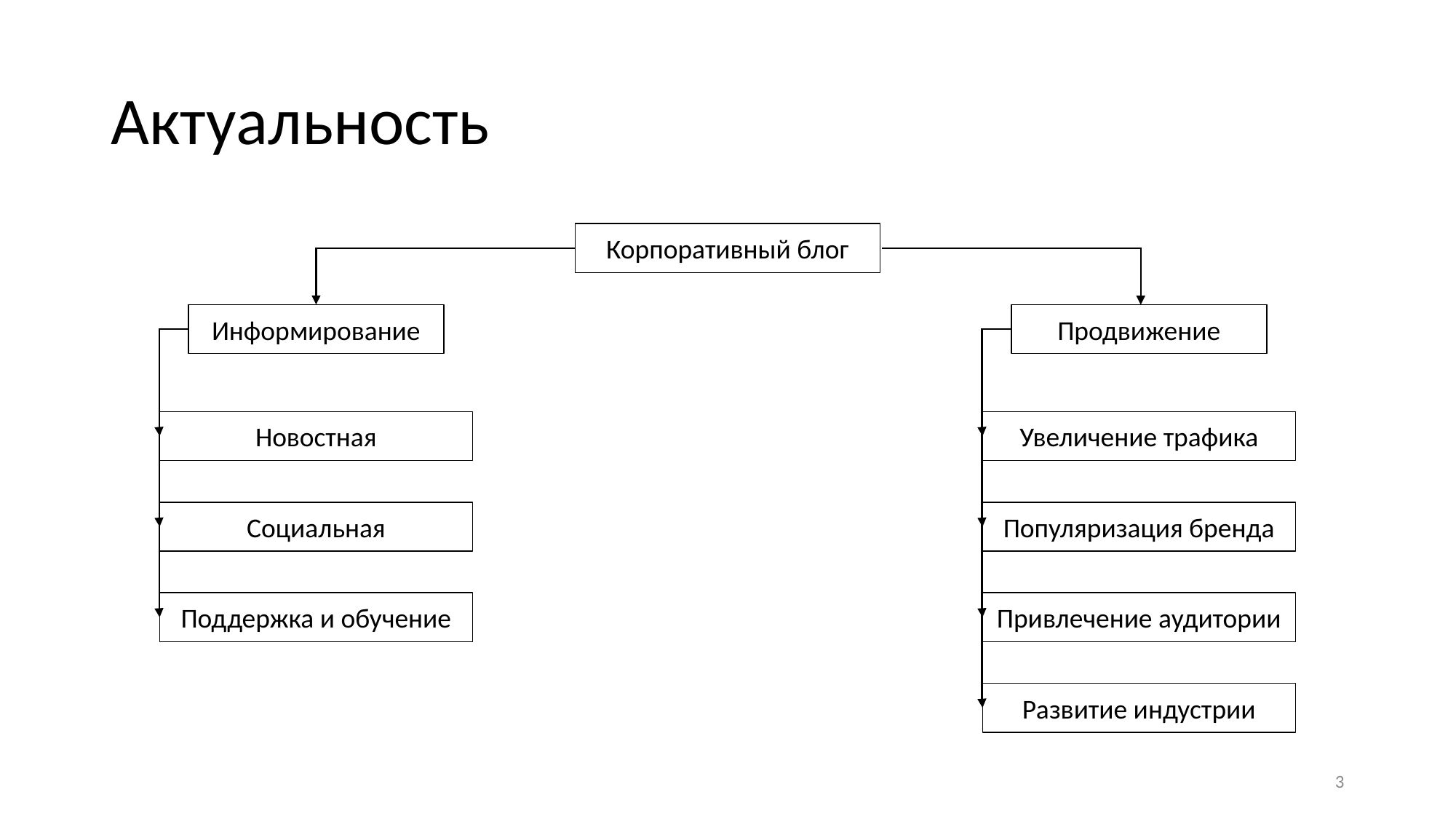

# Актуальность
Корпоративный блог
Информирование
Продвижение
Новостная
Увеличение трафика
Социальная
Популяризация бренда
Поддержка и обучение
Привлечение аудитории
Развитие индустрии
3